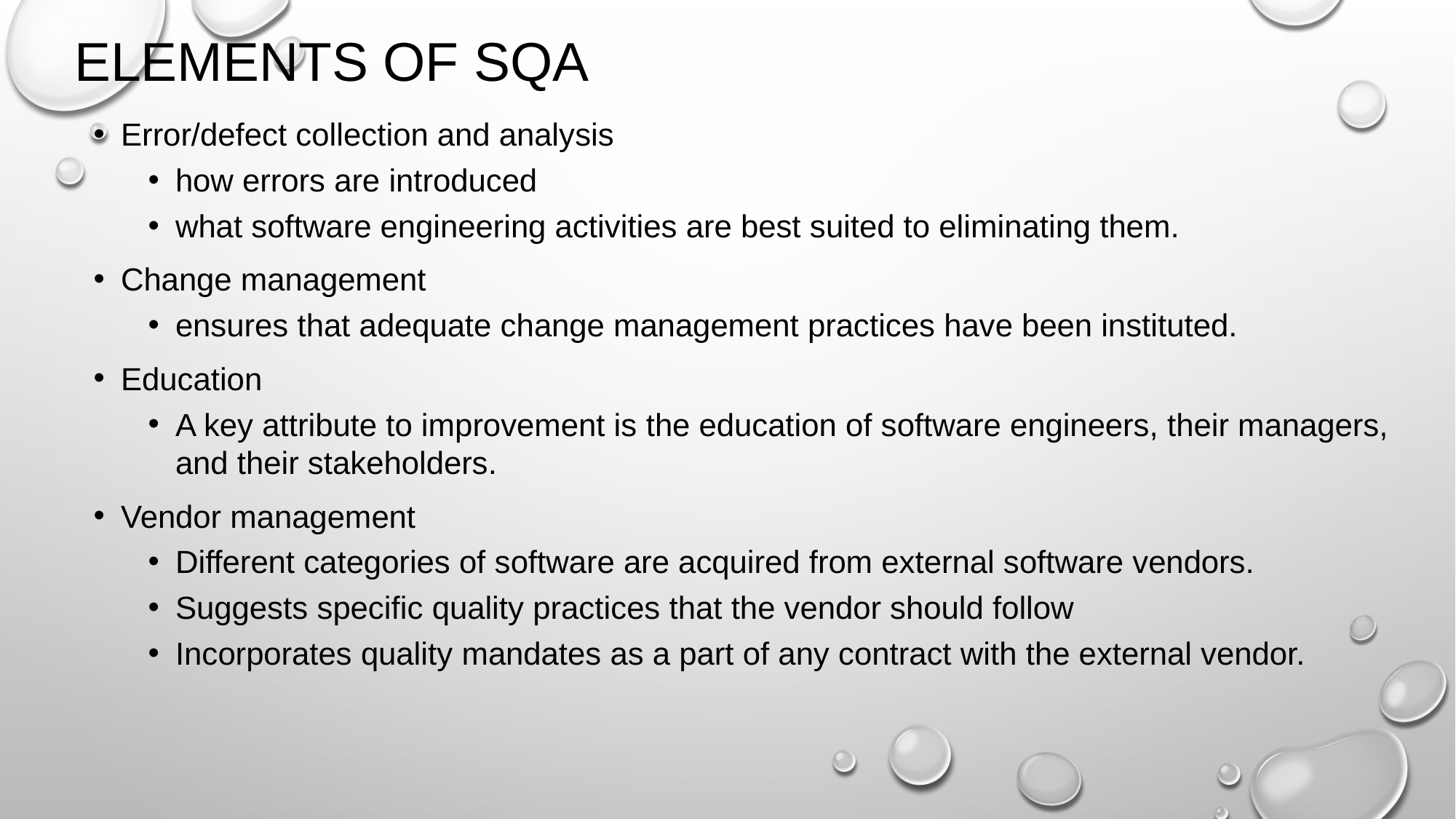

# Elements of SQA
Error/defect collection and analysis
how errors are introduced
what software engineering activities are best suited to eliminating them.
Change management
ensures that adequate change management practices have been instituted.
Education
A key attribute to improvement is the education of software engineers, their managers, and their stakeholders.
Vendor management
Different categories of software are acquired from external software vendors.
Suggests specific quality practices that the vendor should follow
Incorporates quality mandates as a part of any contract with the external vendor.